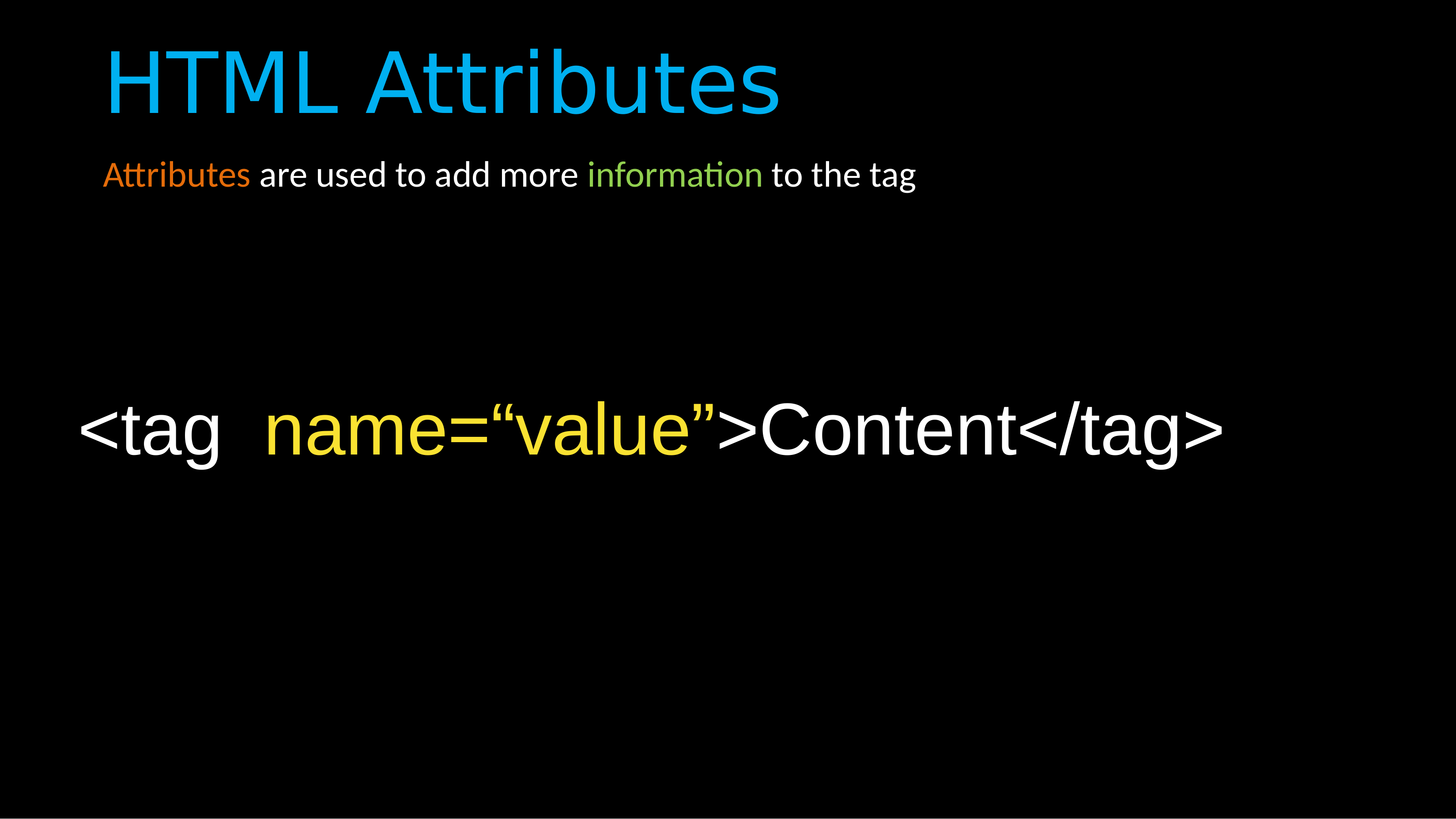

# HTML Attributes
Attributes are used to add more information to the tag
<tag  name=“value”>Content</tag>